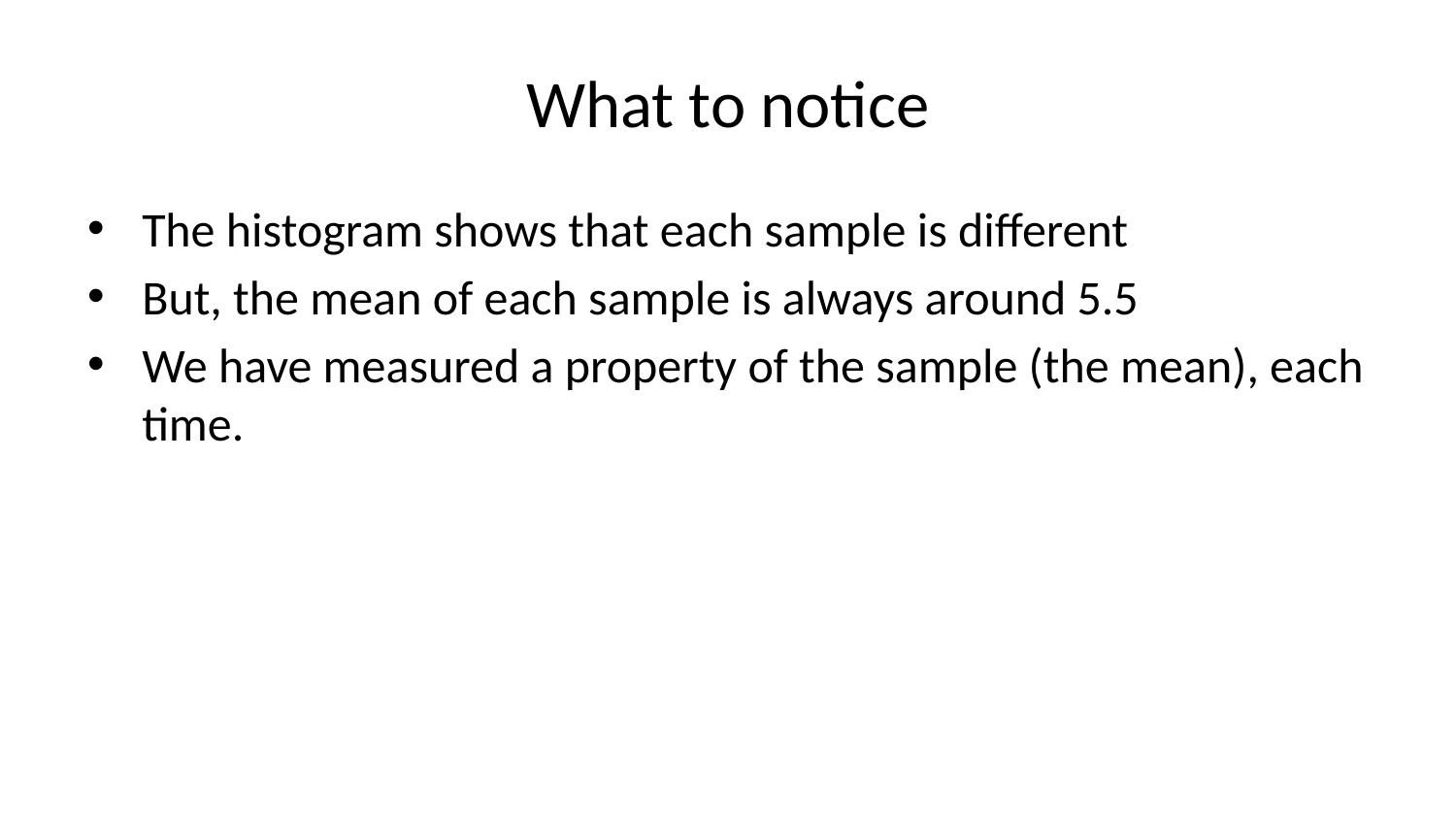

# What to notice
The histogram shows that each sample is different
But, the mean of each sample is always around 5.5
We have measured a property of the sample (the mean), each time.